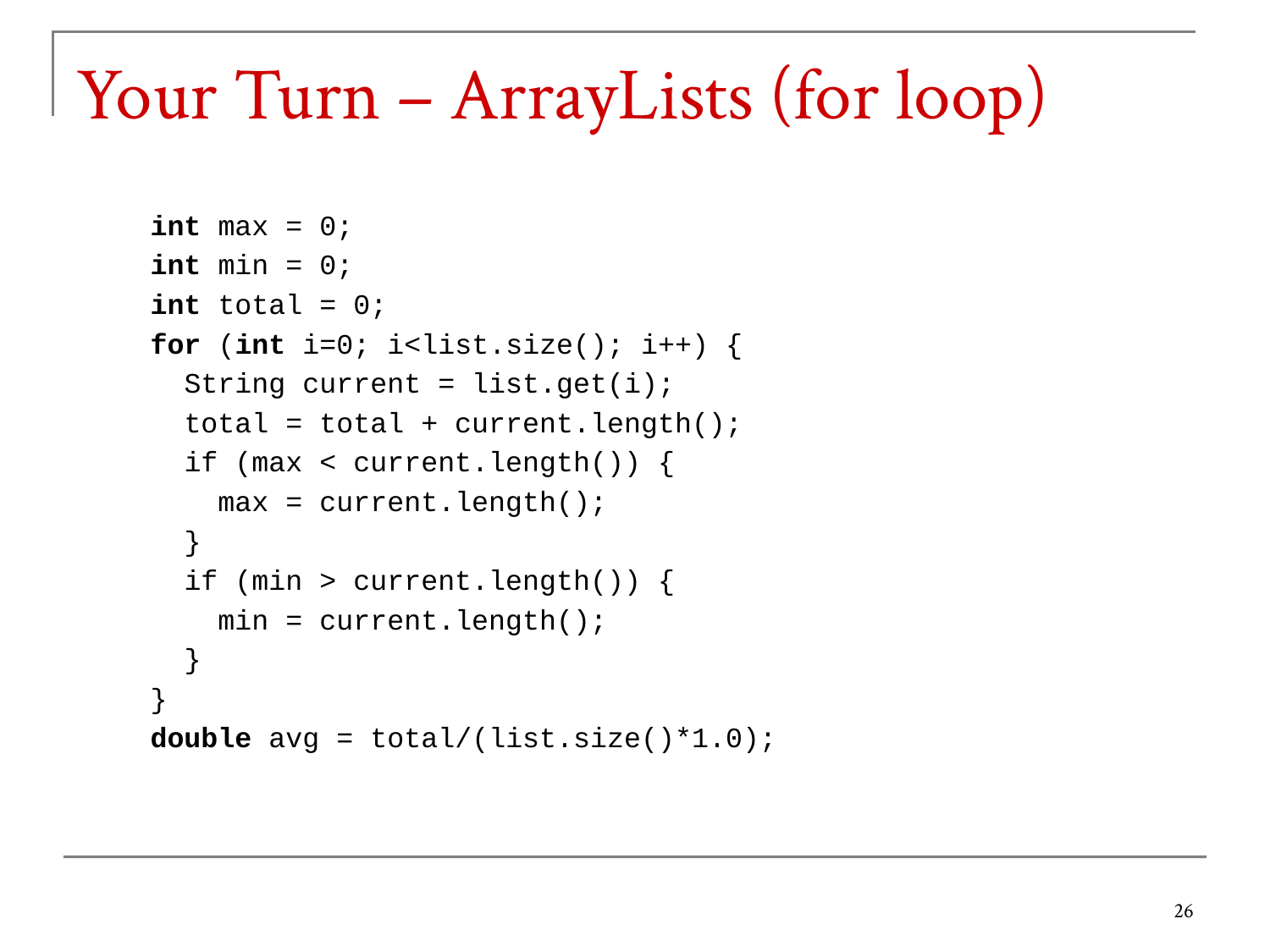

# Your Turn – ArrayLists (for loop)
int max = 0;
int min = 0;
int total = 0;
for (int i=0; i<list.size(); i++) {
  String current = list.get(i);
  total = total + current.length();
  if (max < current.length()) {
    max = current.length();
  }
  if (min > current.length()) {
    min = current.length();
  }
}
double avg = total/(list.size()*1.0);
26